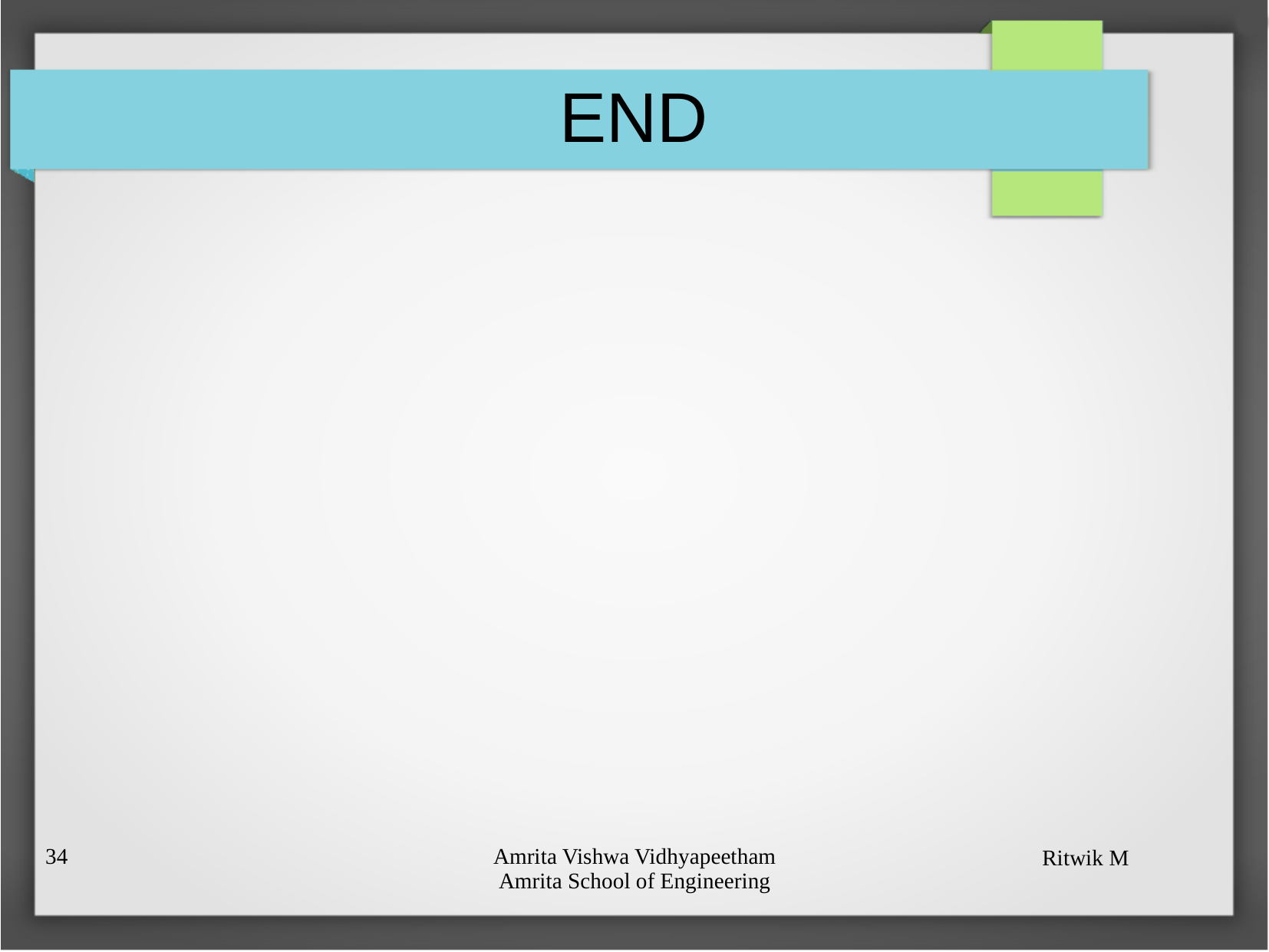

# END

34
Amrita Vishwa Vidhyapeetham
Amrita School of Engineering